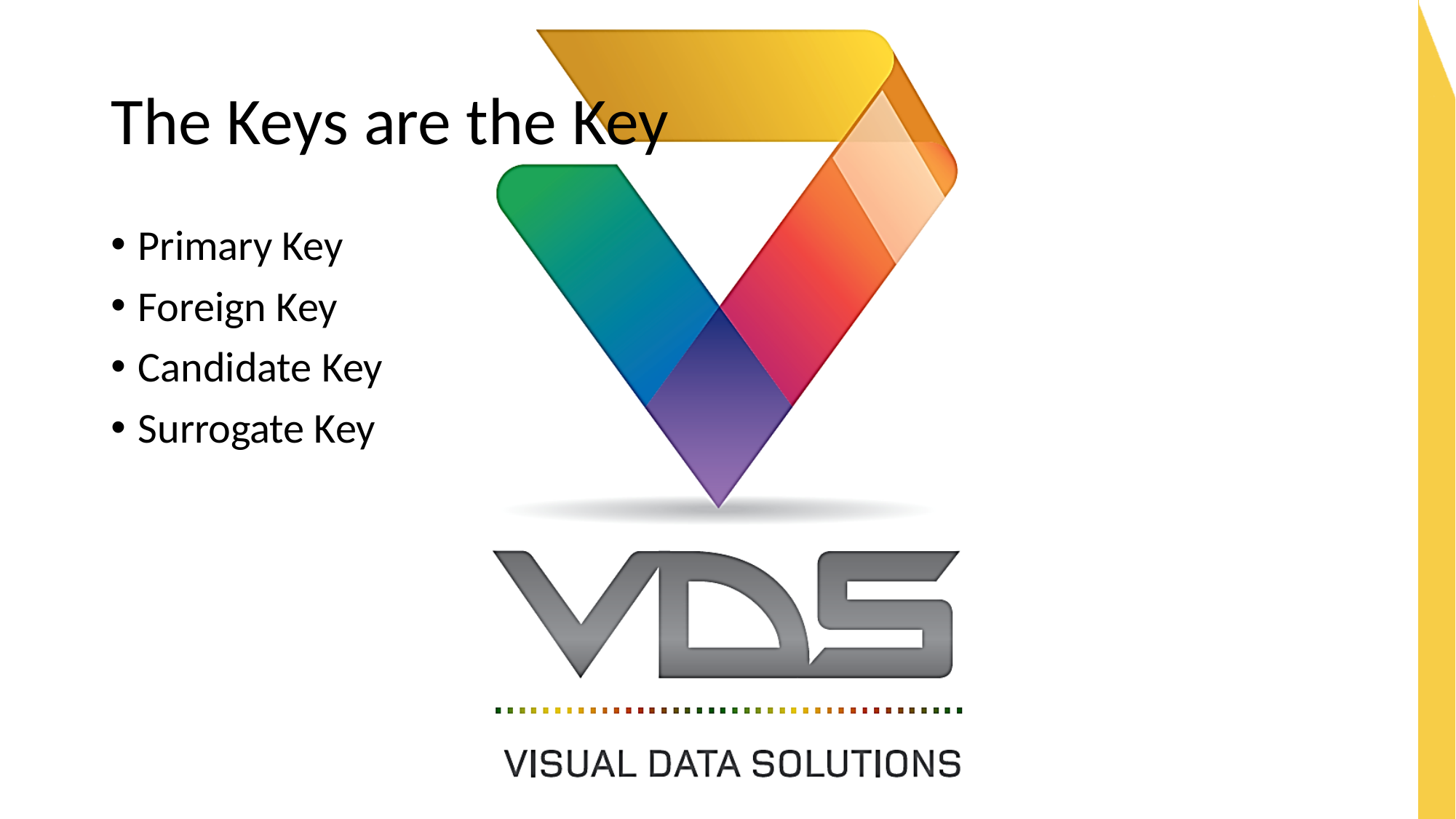

# The Keys are the Key
Primary Key
Foreign Key
Candidate Key
Surrogate Key